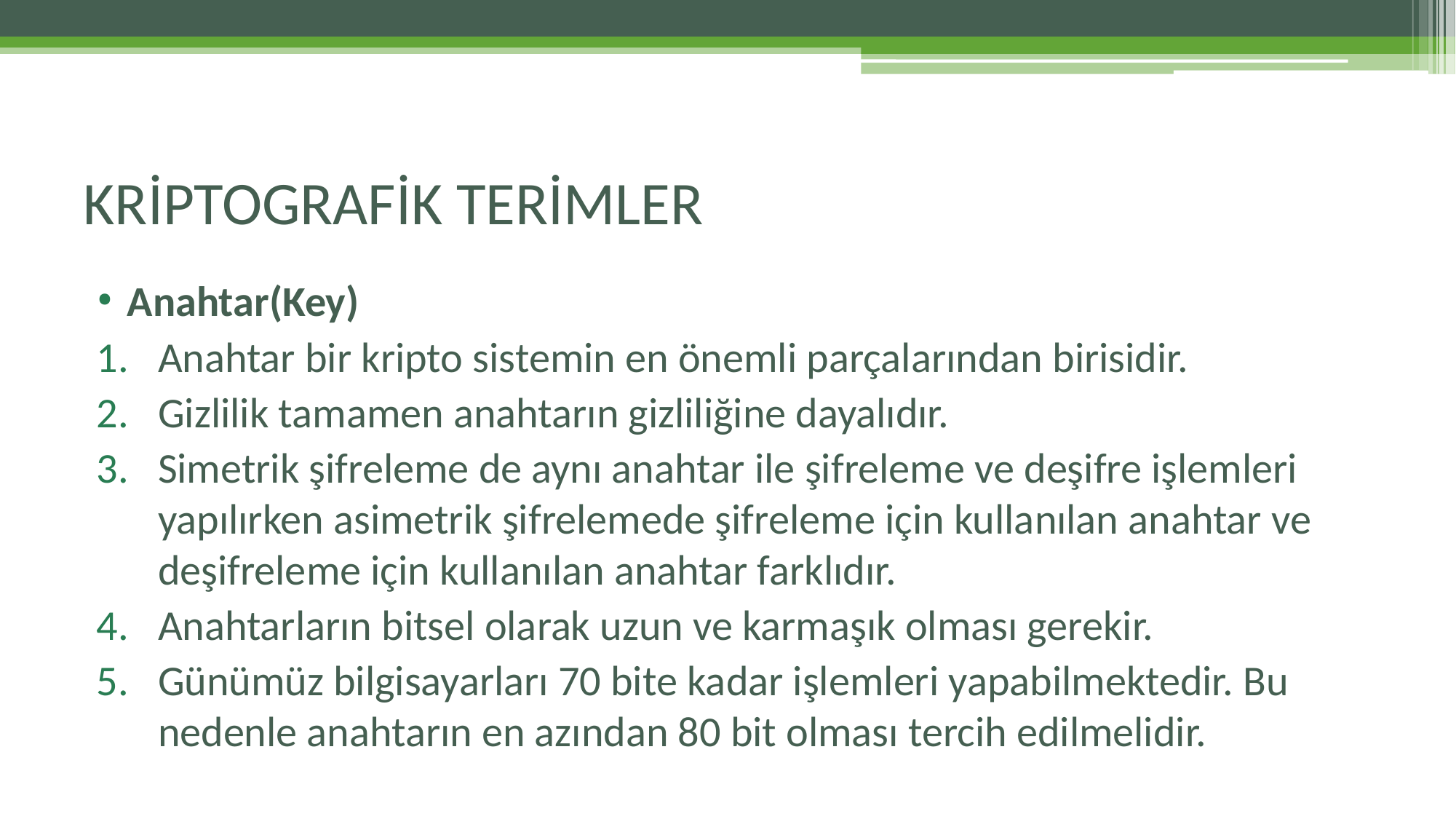

# KRİPTOGRAFİK TERİMLER
Anahtar(Key)
Anahtar bir kripto sistemin en önemli parçalarından birisidir.
Gizlilik tamamen anahtarın gizliliğine dayalıdır.
Simetrik şifreleme de aynı anahtar ile şifreleme ve deşifre işlemleri yapılırken asimetrik şifrelemede şifreleme için kullanılan anahtar ve deşifreleme için kullanılan anahtar farklıdır.
Anahtarların bitsel olarak uzun ve karmaşık olması gerekir.
Günümüz bilgisayarları 70 bite kadar işlemleri yapabilmektedir. Bu nedenle anahtarın en azından 80 bit olması tercih edilmelidir.